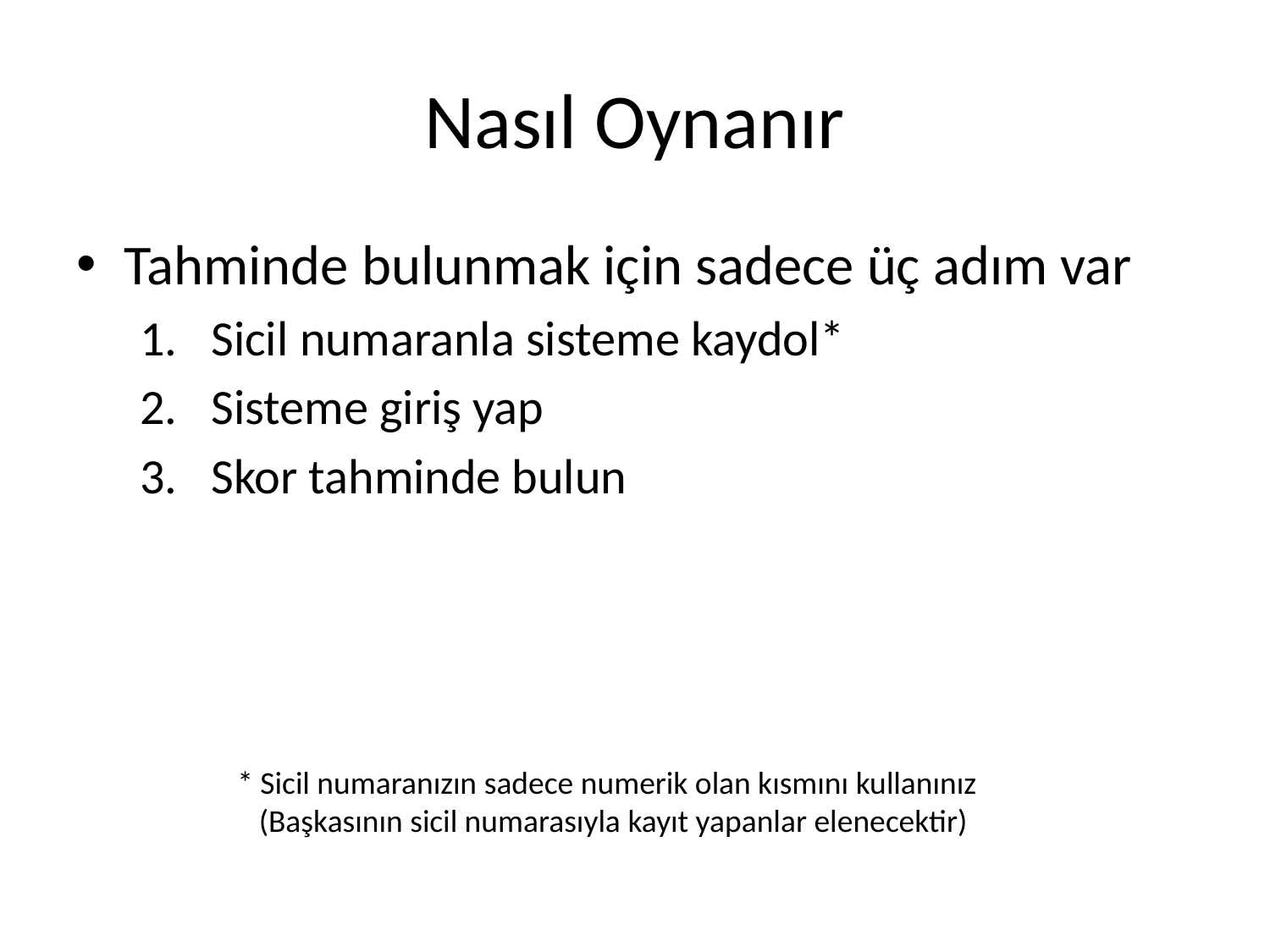

# Nasıl Oynanır
Tahminde bulunmak için sadece üç adım var
Sicil numaranla sisteme kaydol*
Sisteme giriş yap
Skor tahminde bulun
* Sicil numaranızın sadece numerik olan kısmını kullanınız
   (Başkasının sicil numarasıyla kayıt yapanlar elenecektir)